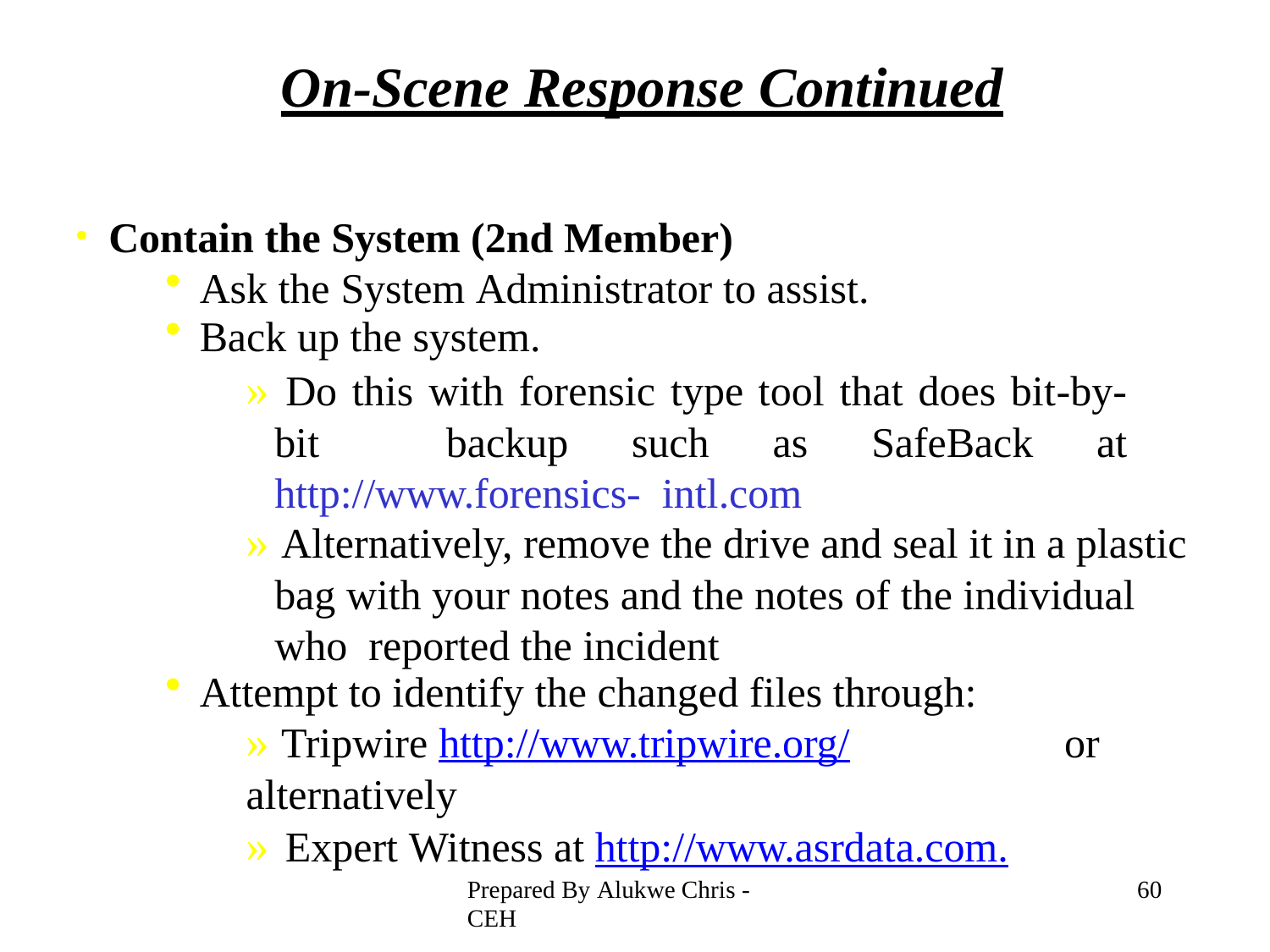

# On-Scene Response Continued
Contain the System (2nd Member)
Ask the System Administrator to assist.
Back up the system.
» Do this with forensic type tool that does bit-by-bit  backup such as SafeBack at http://www.forensics-  intl.com
» Alternatively, remove the drive and seal it in a plastic  bag with your notes and the notes of the individual who  reported the incident
Attempt to identify the changed files through:
» Tripwire http://www.tripwire.org/	or alternatively
» Expert Witness at http://www.asrdata.com.
Prepared By Alukwe Chris - CEH
60